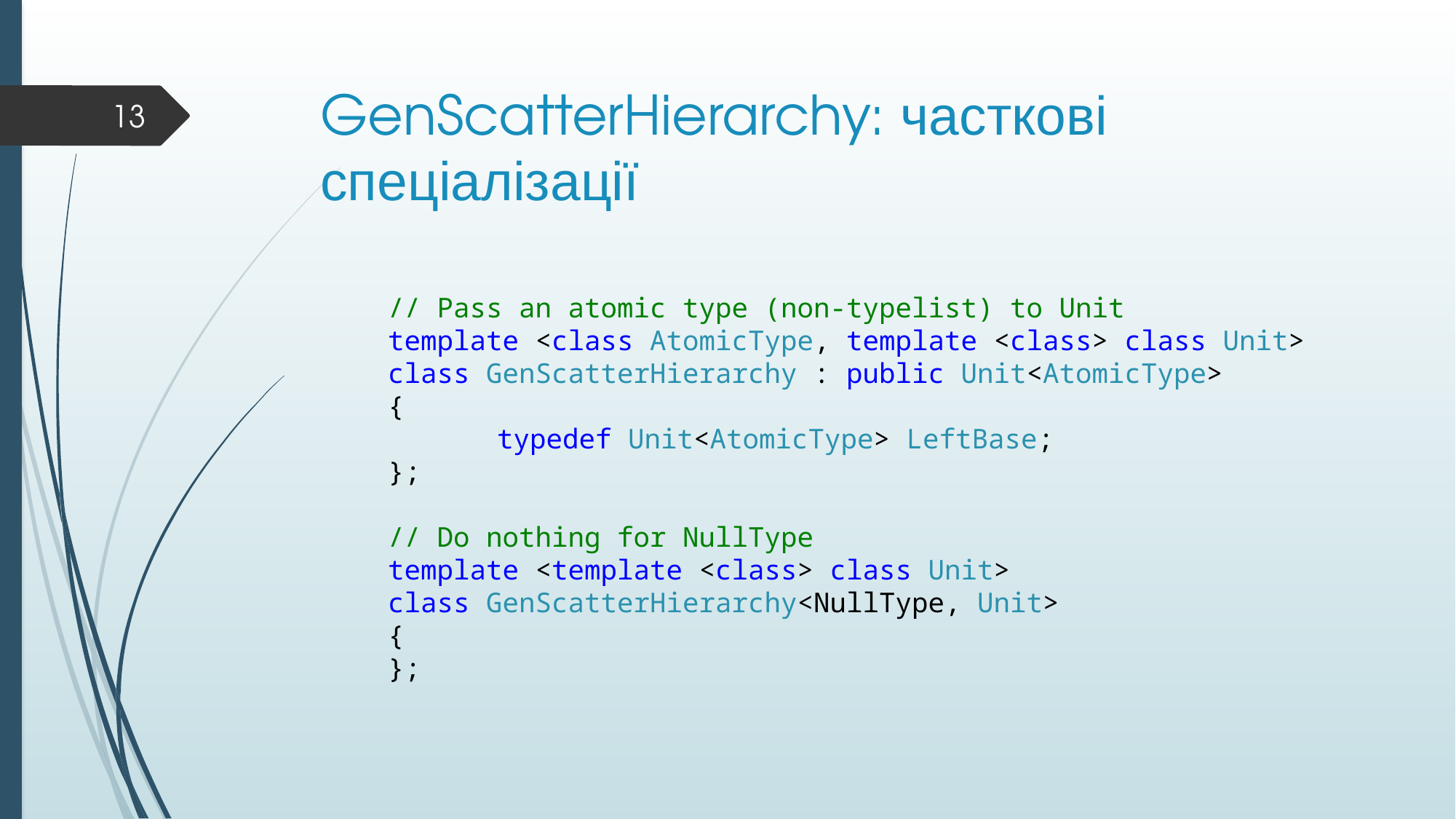

# GenScatterHierarchy: часткові спеціалізації
13
// Pass an atomic type (non-typelist) to Unit
template <class AtomicType, template <class> class Unit>
class GenScatterHierarchy : public Unit<AtomicType>
{
	typedef Unit<AtomicType> LeftBase;
};

// Do nothing for NullType
template <template <class> class Unit>
class GenScatterHierarchy<NullType, Unit>
{
};